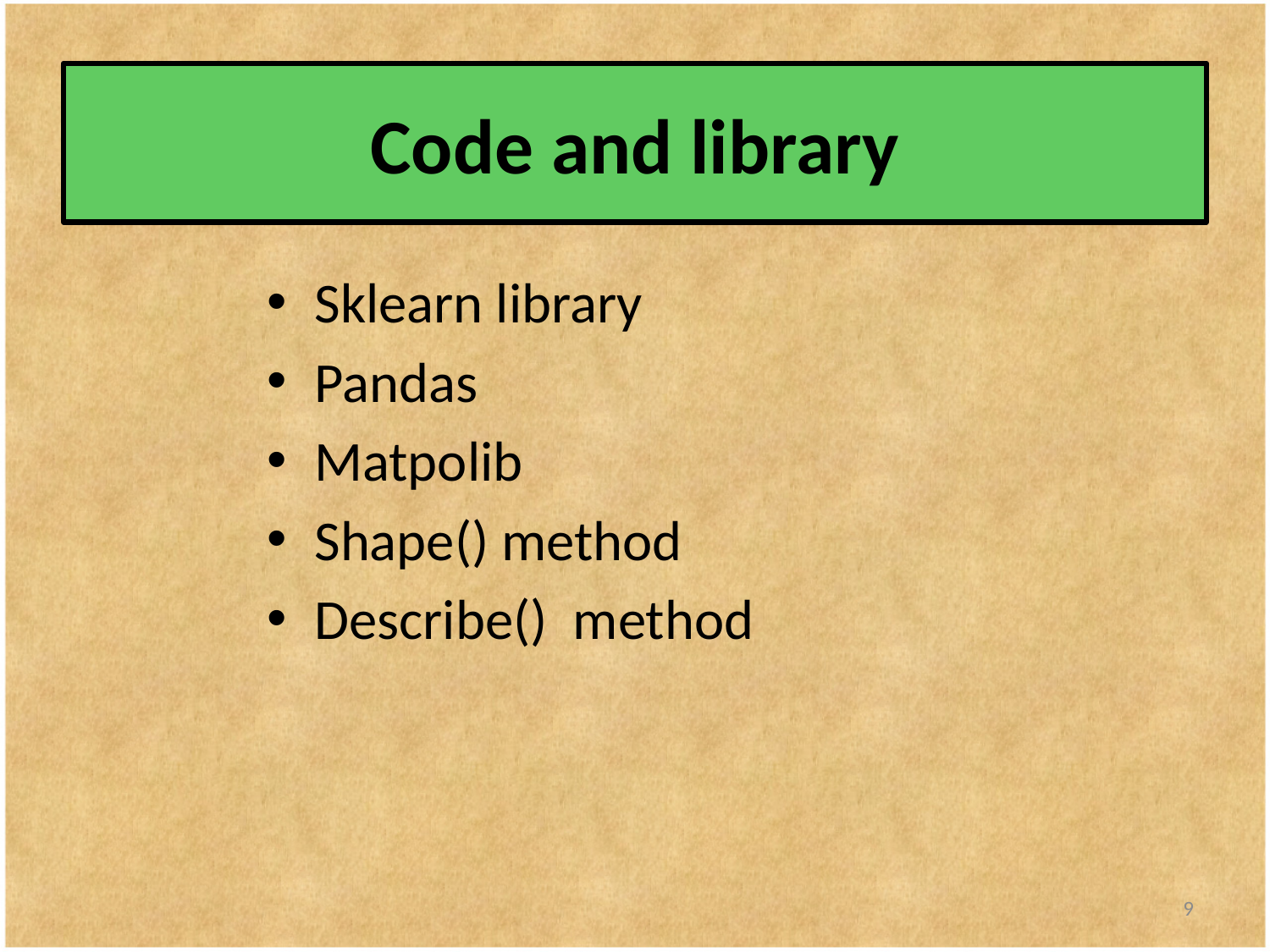

Code and library
Sklearn library
Pandas
Matpolib
Shape() method
Describe()  method

9